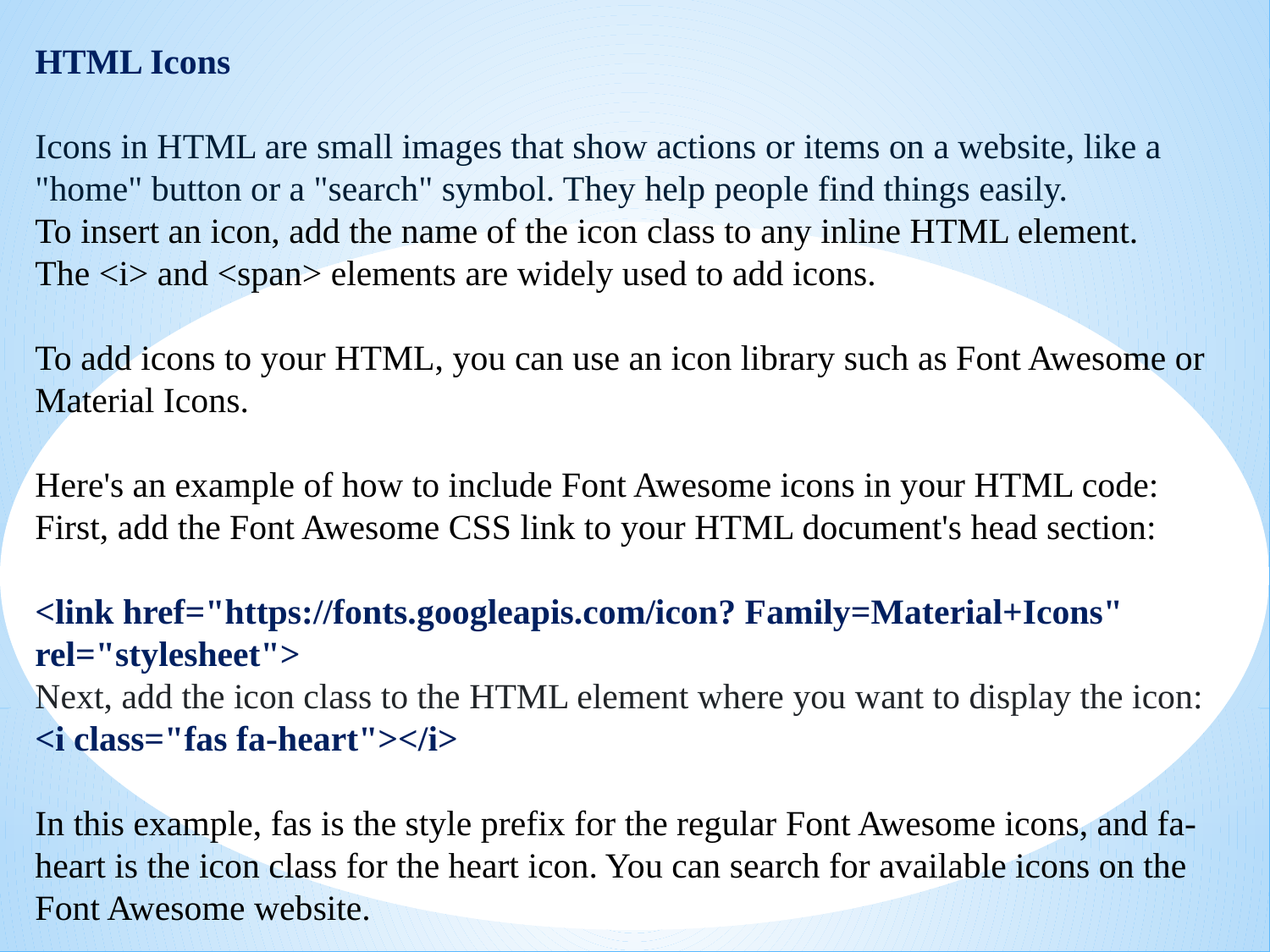

HTML Icons

Icons in HTML are small images that show actions or items on a website, like a "home" button or a "search" symbol. They help people find things easily.
To insert an icon, add the name of the icon class to any inline HTML element.
The <i> and <span> elements are widely used to add icons.

To add icons to your HTML, you can use an icon library such as Font Awesome or Material Icons.

Here's an example of how to include Font Awesome icons in your HTML code:
First, add the Font Awesome CSS link to your HTML document's head section:

<link href="https://fonts.googleapis.com/icon? Family=Material+Icons" rel="stylesheet">
Next, add the icon class to the HTML element where you want to display the icon:
<i class="fas fa-heart"></i>

In this example, fas is the style prefix for the regular Font Awesome icons, and fa-heart is the icon class for the heart icon. You can search for available icons on the Font Awesome website.